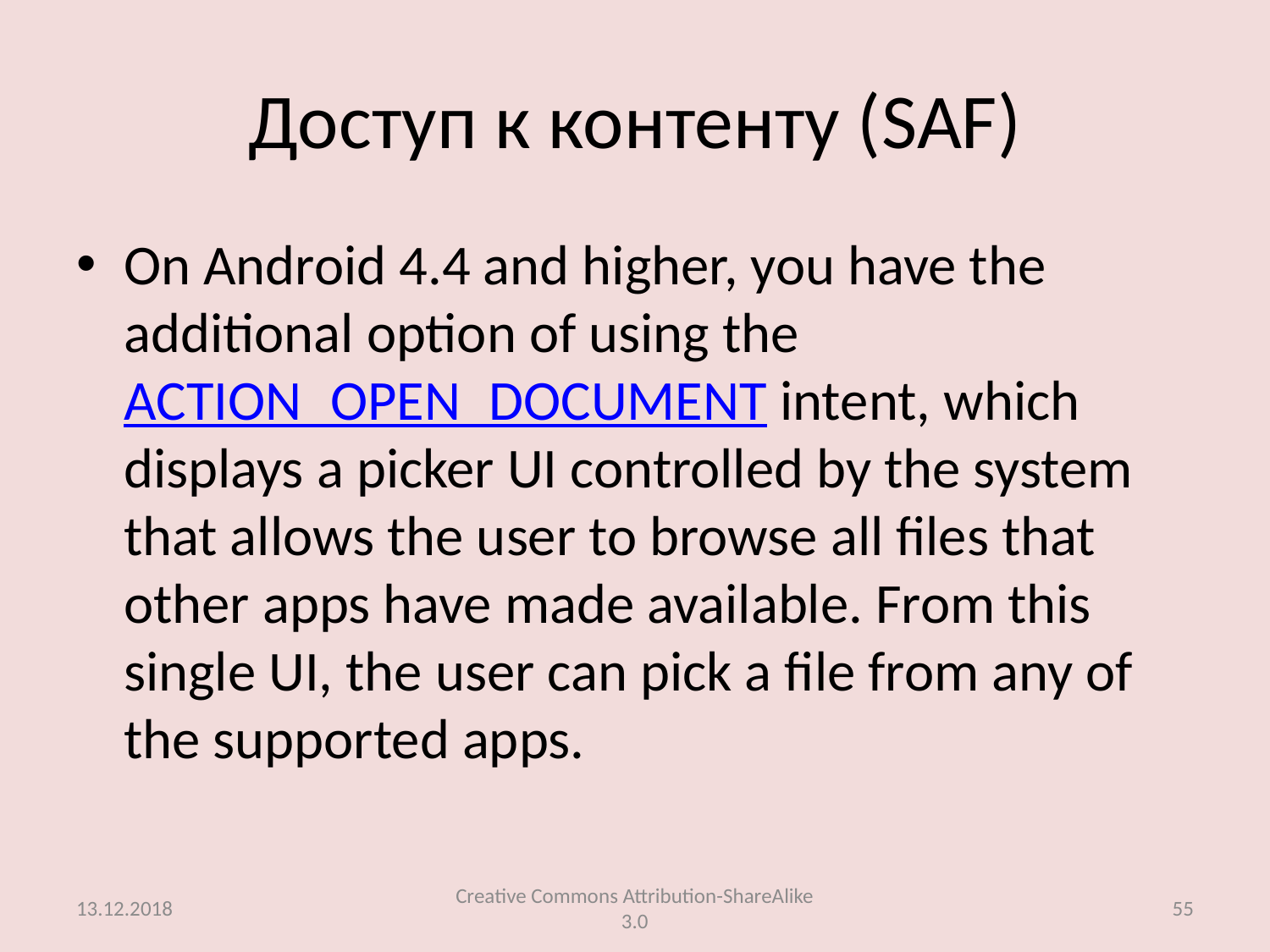

# Доступ к контенту (SAF)
On Android 4.4 and higher, you have the additional option of using the ACTION_OPEN_DOCUMENT intent, which displays a picker UI controlled by the system that allows the user to browse all files that other apps have made available. From this single UI, the user can pick a file from any of the supported apps.
13.12.2018
Creative Commons Attribution-ShareAlike 3.0
55